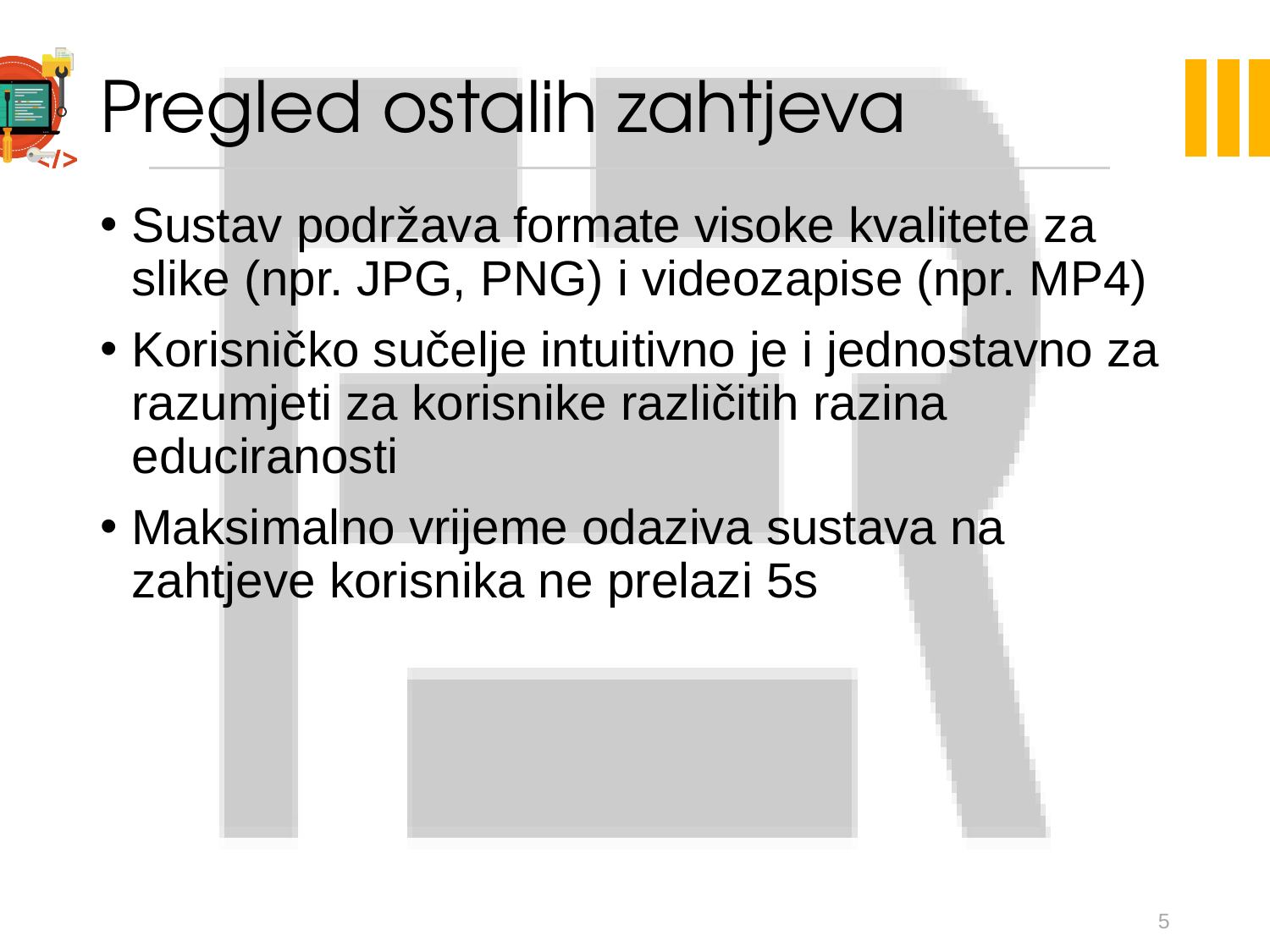

# Pregled ostalih zahtjeva
Sustav podržava formate visoke kvalitete za slike (npr. JPG, PNG) i videozapise (npr. MP4)
Korisničko sučelje intuitivno je i jednostavno za razumjeti za korisnike različitih razina educiranosti
Maksimalno vrijeme odaziva sustava na zahtjeve korisnika ne prelazi 5s

5